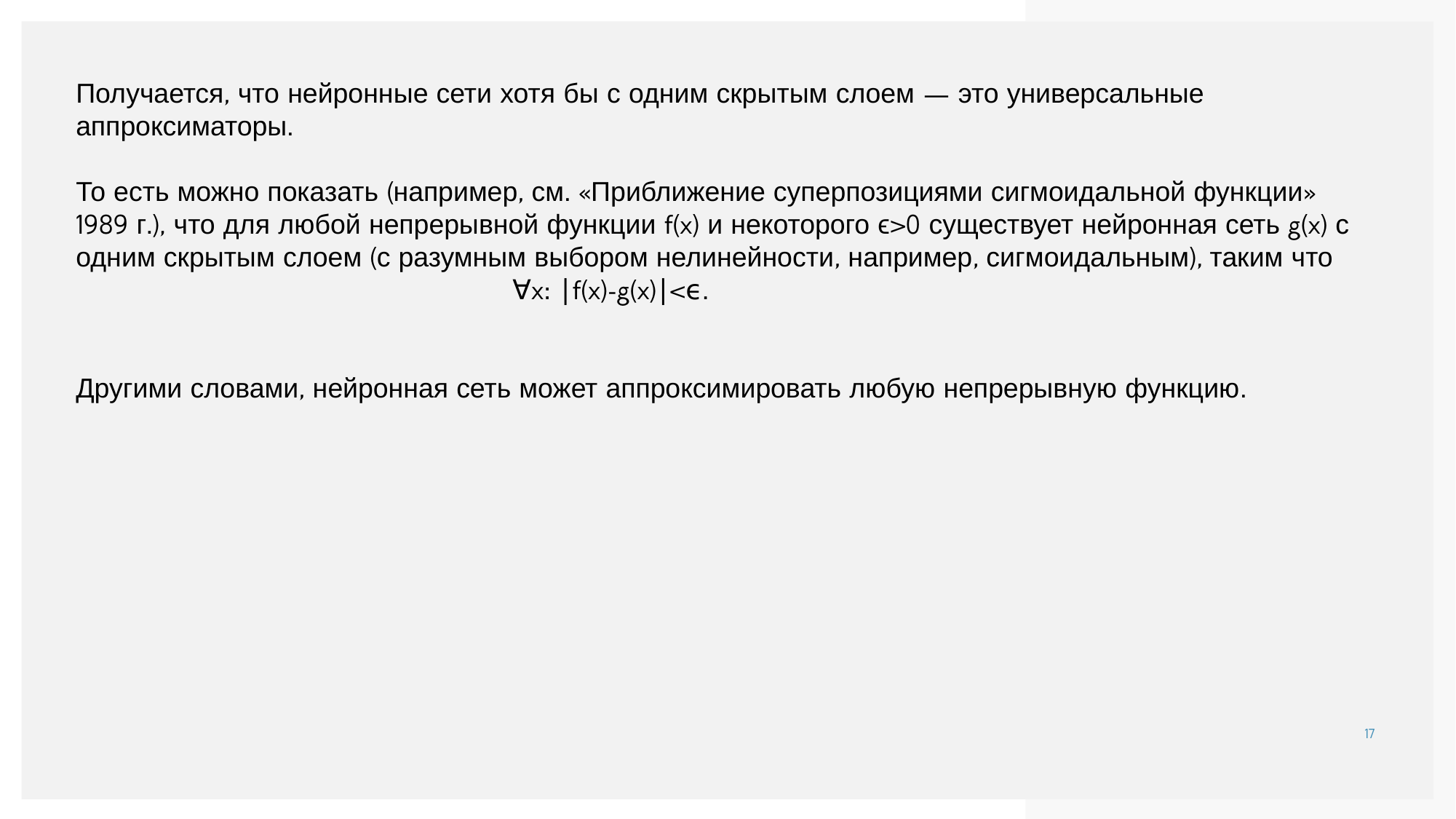

Получается, что нейронные сети хотя бы с одним скрытым слоем — это универсальные аппроксиматоры.

То есть можно показать (например, см. «Приближение суперпозициями сигмоидальной функции» 1989 г.), что для любой непрерывной функции f(x) и некоторого ϵ>0 существует нейронная сеть g(x) с одним скрытым слоем (с разумным выбором нелинейности, например, сигмоидальным), таким что
				∀x: ∣f(x)−g(x)∣<ϵ.

Другими словами, нейронная сеть может аппроксимировать любую непрерывную функцию.
17